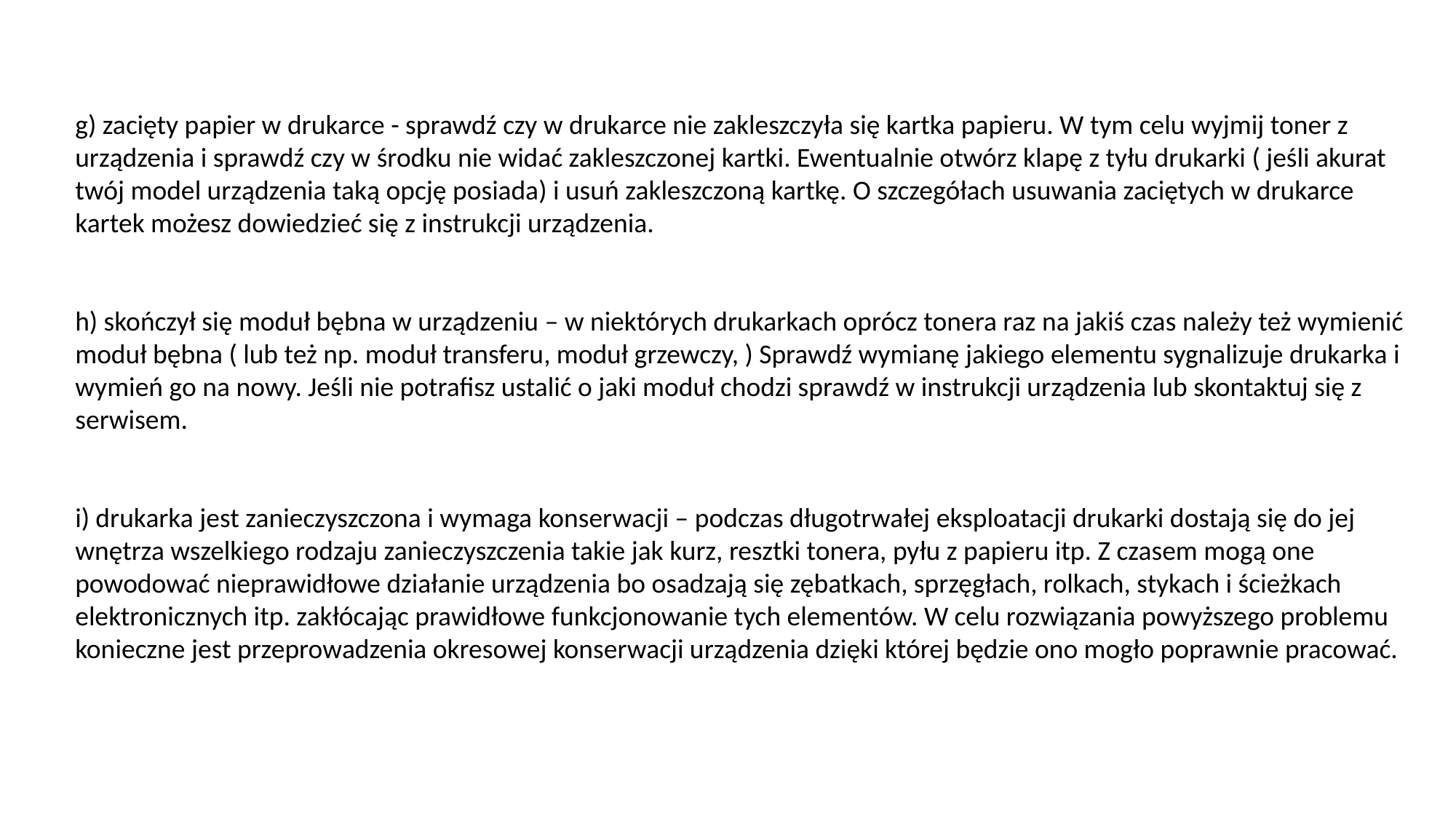

g) zacięty papier w drukarce - sprawdź czy w drukarce nie zakleszczyła się kartka papieru. W tym celu wyjmij toner z urządzenia i sprawdź czy w środku nie widać zakleszczonej kartki. Ewentualnie otwórz klapę z tyłu drukarki ( jeśli akurat twój model urządzenia taką opcję posiada) i usuń zakleszczoną kartkę. O szczegółach usuwania zaciętych w drukarce kartek możesz dowiedzieć się z instrukcji urządzenia.

h) skończył się moduł bębna w urządzeniu – w niektórych drukarkach oprócz tonera raz na jakiś czas należy też wymienić moduł bębna ( lub też np. moduł transferu, moduł grzewczy, ) Sprawdź wymianę jakiego elementu sygnalizuje drukarka i wymień go na nowy. Jeśli nie potrafisz ustalić o jaki moduł chodzi sprawdź w instrukcji urządzenia lub skontaktuj się z serwisem.

i) drukarka jest zanieczyszczona i wymaga konserwacji – podczas długotrwałej eksploatacji drukarki dostają się do jej wnętrza wszelkiego rodzaju zanieczyszczenia takie jak kurz, resztki tonera, pyłu z papieru itp. Z czasem mogą one powodować nieprawidłowe działanie urządzenia bo osadzają się zębatkach, sprzęgłach, rolkach, stykach i ścieżkach elektronicznych itp. zakłócając prawidłowe funkcjonowanie tych elementów. W celu rozwiązania powyższego problemu konieczne jest przeprowadzenia okresowej konserwacji urządzenia dzięki której będzie ono mogło poprawnie pracować.